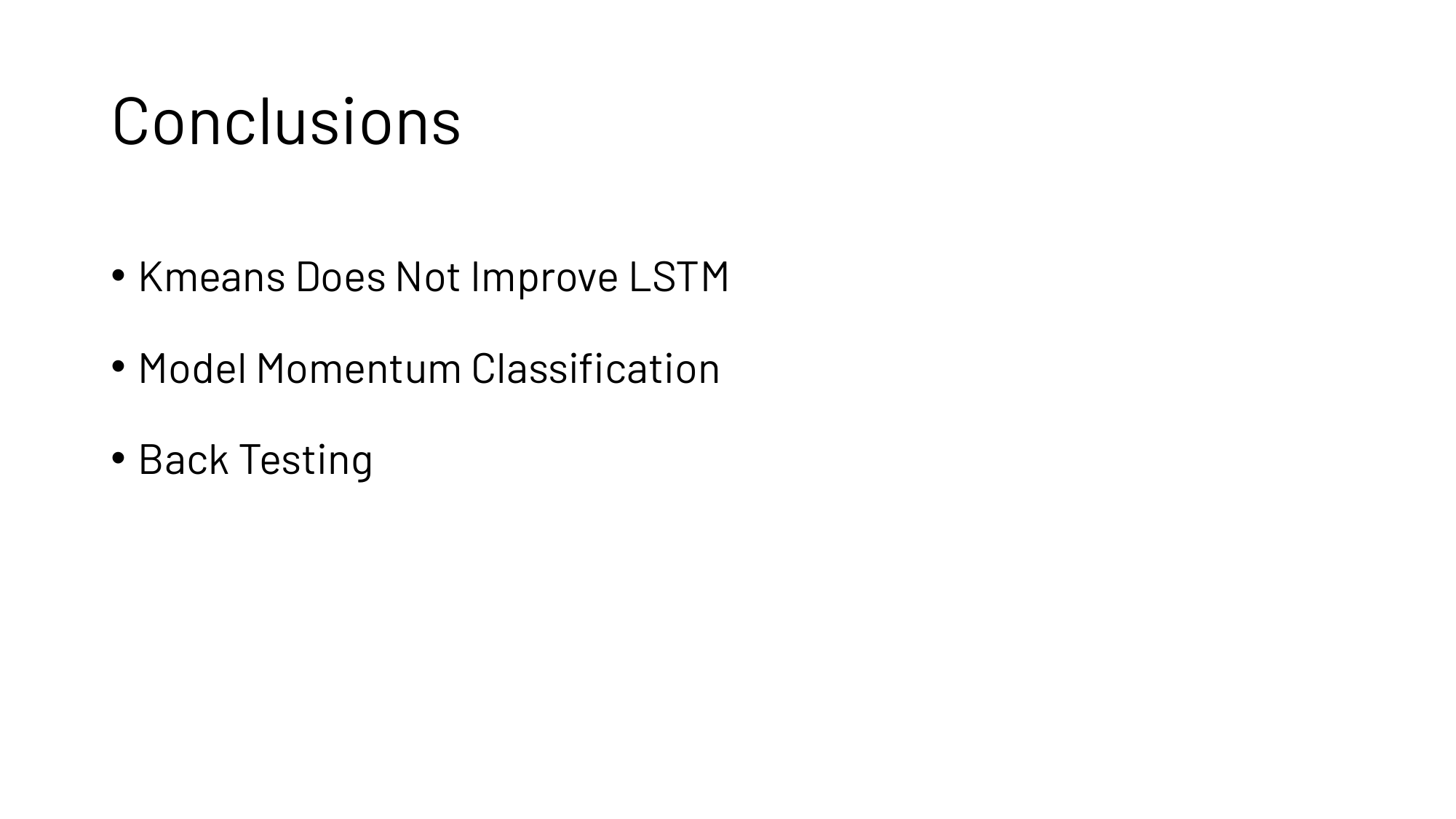

# Conclusions
Kmeans Does Not Improve LSTM
Model Momentum Classification
Back Testing